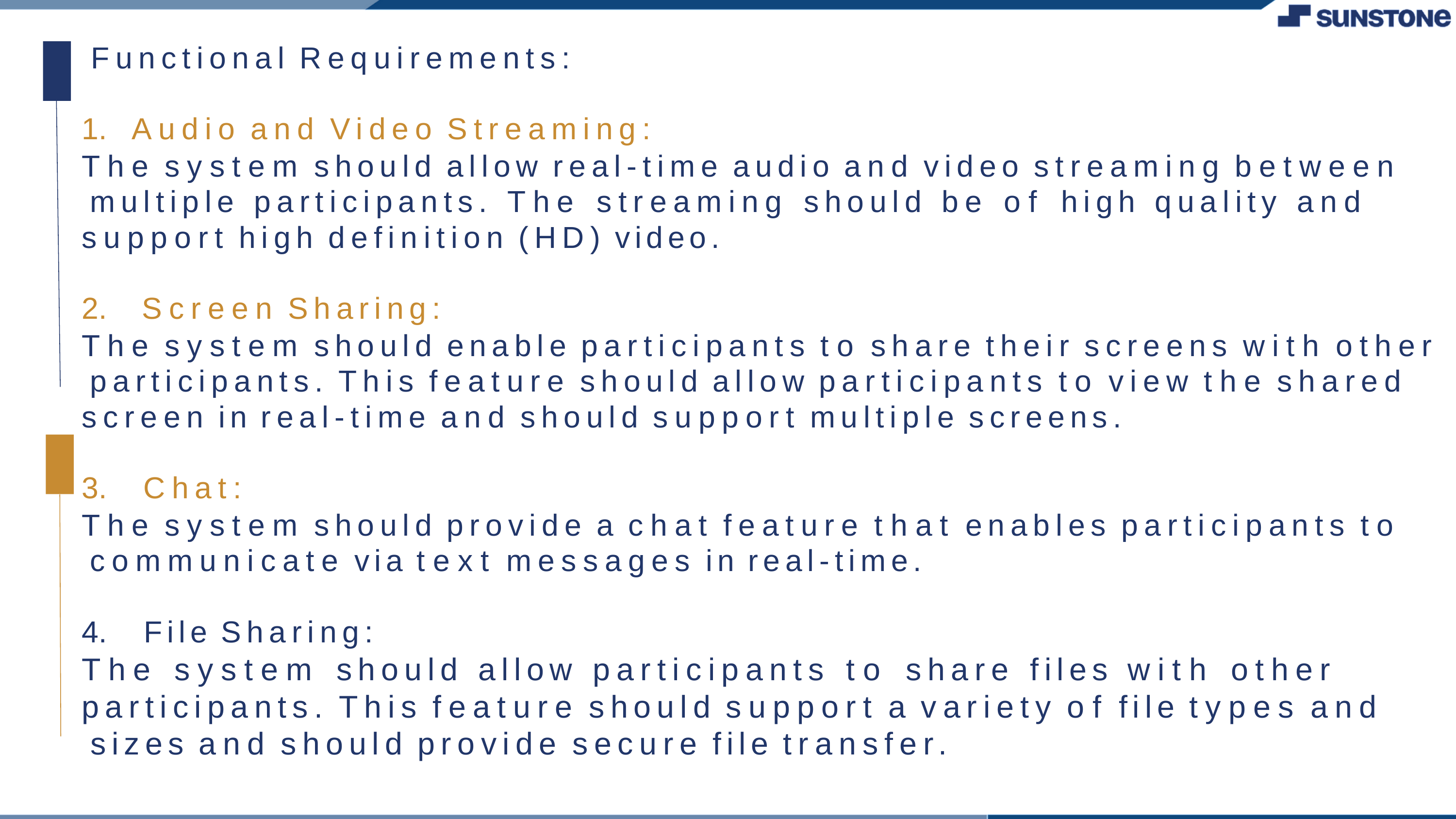

# Functional Requirements:
Audio and Video Streaming:
The system should allow real-time audio and video streaming between  multiple participants. The streaming should be of high quality and  support high definition (HD) video.

Screen Sharing:
The system should enable participants to share their screens with other  participants. This feature should allow participants to view the shared  screen in real-time and should support multiple screens.

Chat:
The system should provide a chat feature that enables participants to  communicate via text messages in real-time.

File Sharing:
The system should allow participants to share files with other  participants. This feature should support a variety of file types and  sizes and should provide secure file transfer.